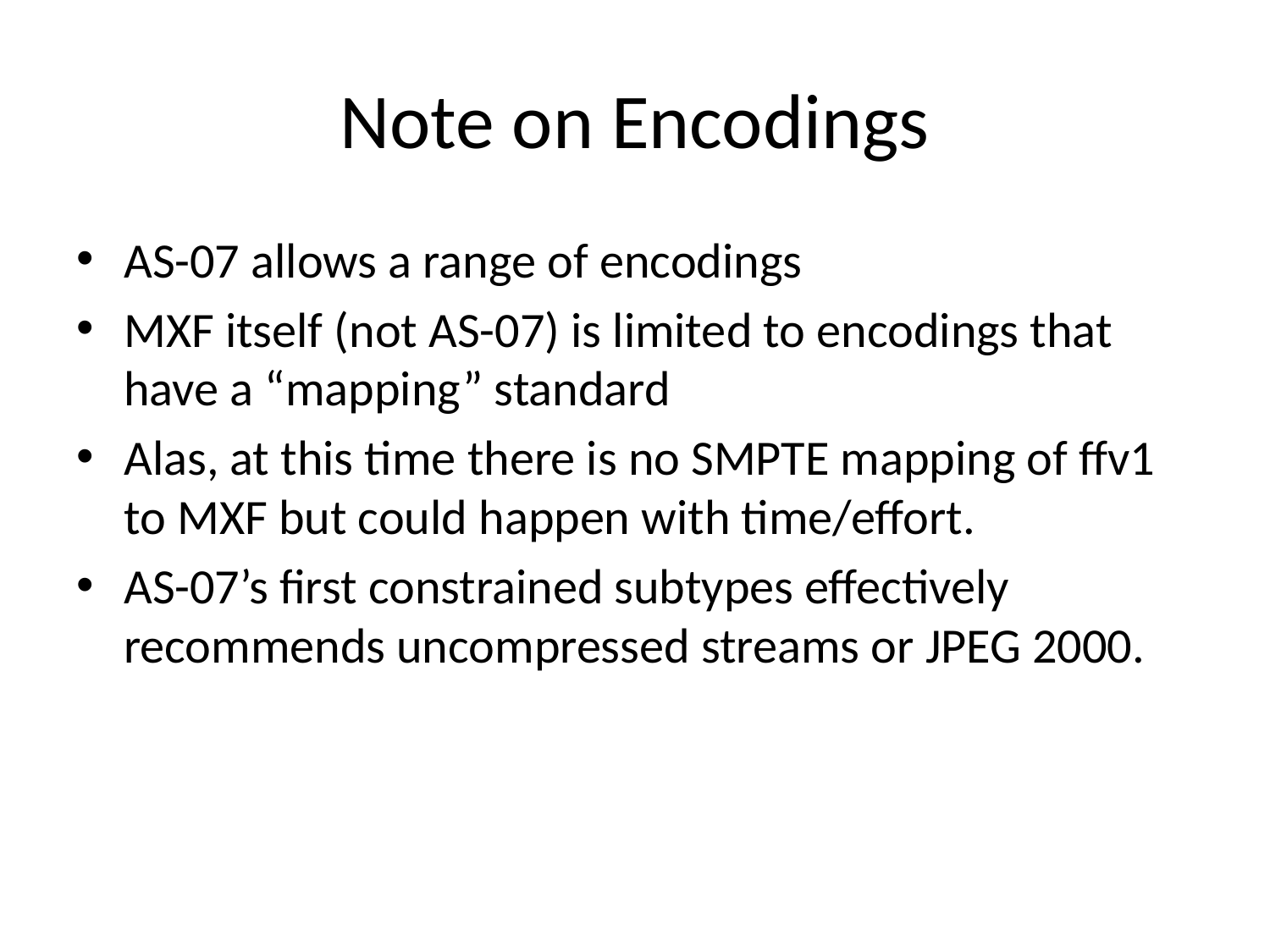

# Note on Encodings
AS-07 allows a range of encodings
MXF itself (not AS-07) is limited to encodings that have a “mapping” standard
Alas, at this time there is no SMPTE mapping of ffv1 to MXF but could happen with time/effort.
AS-07’s first constrained subtypes effectively recommends uncompressed streams or JPEG 2000.